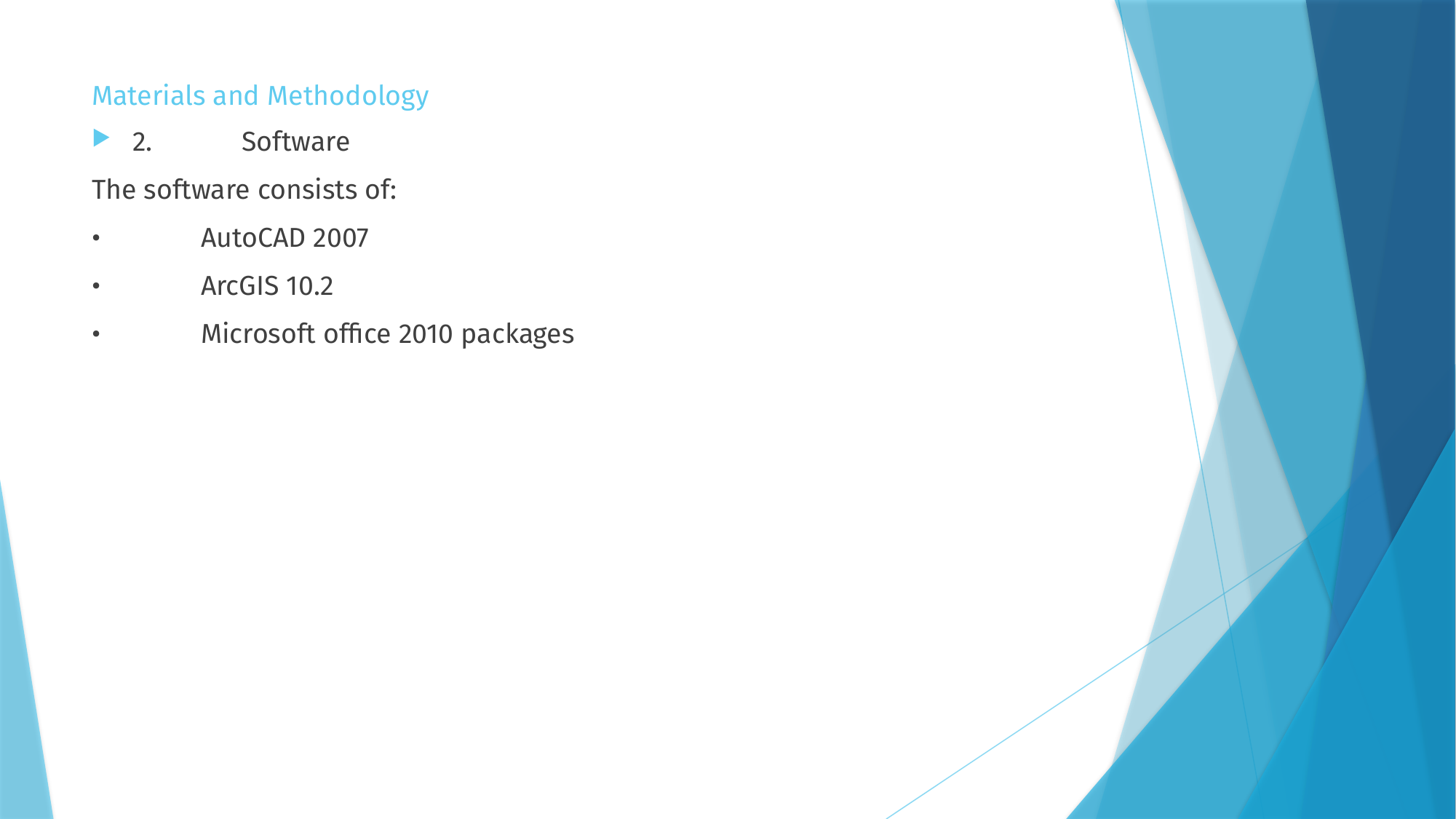

# Materials and Methodology
2.	Software
The software consists of:
•	AutoCAD 2007
•	ArcGIS 10.2
•	Microsoft office 2010 packages